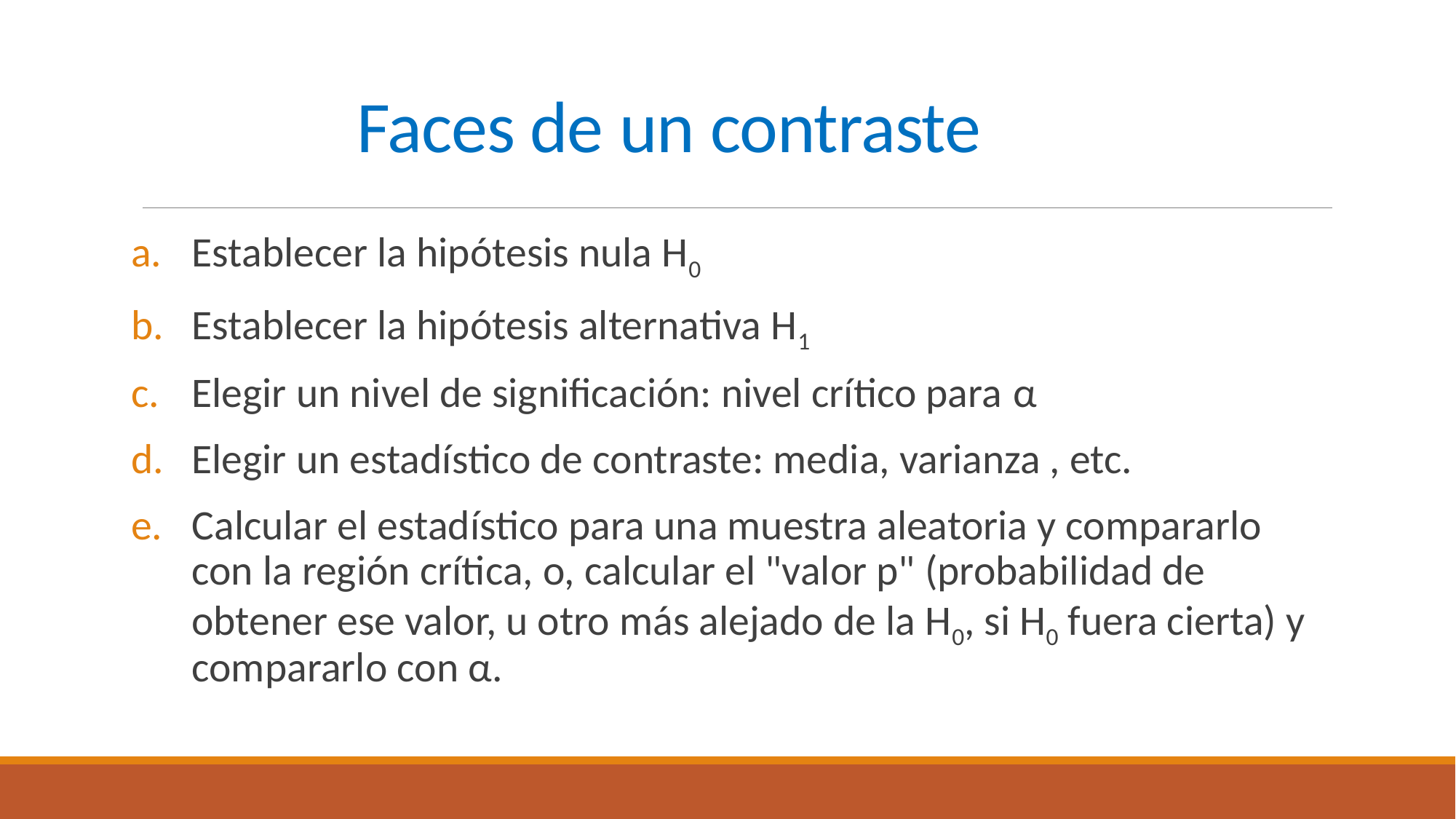

# Faces de un contraste
Establecer la hipótesis nula H0
Establecer la hipótesis alternativa H1
Elegir un nivel de significación: nivel crítico para α
Elegir un estadístico de contraste: media, varianza , etc.
Calcular el estadístico para una muestra aleatoria y compararlo con la región crítica, o, calcular el "valor p" (probabilidad de obtener ese valor, u otro más alejado de la H0, si H0 fuera cierta) y compararlo con α.